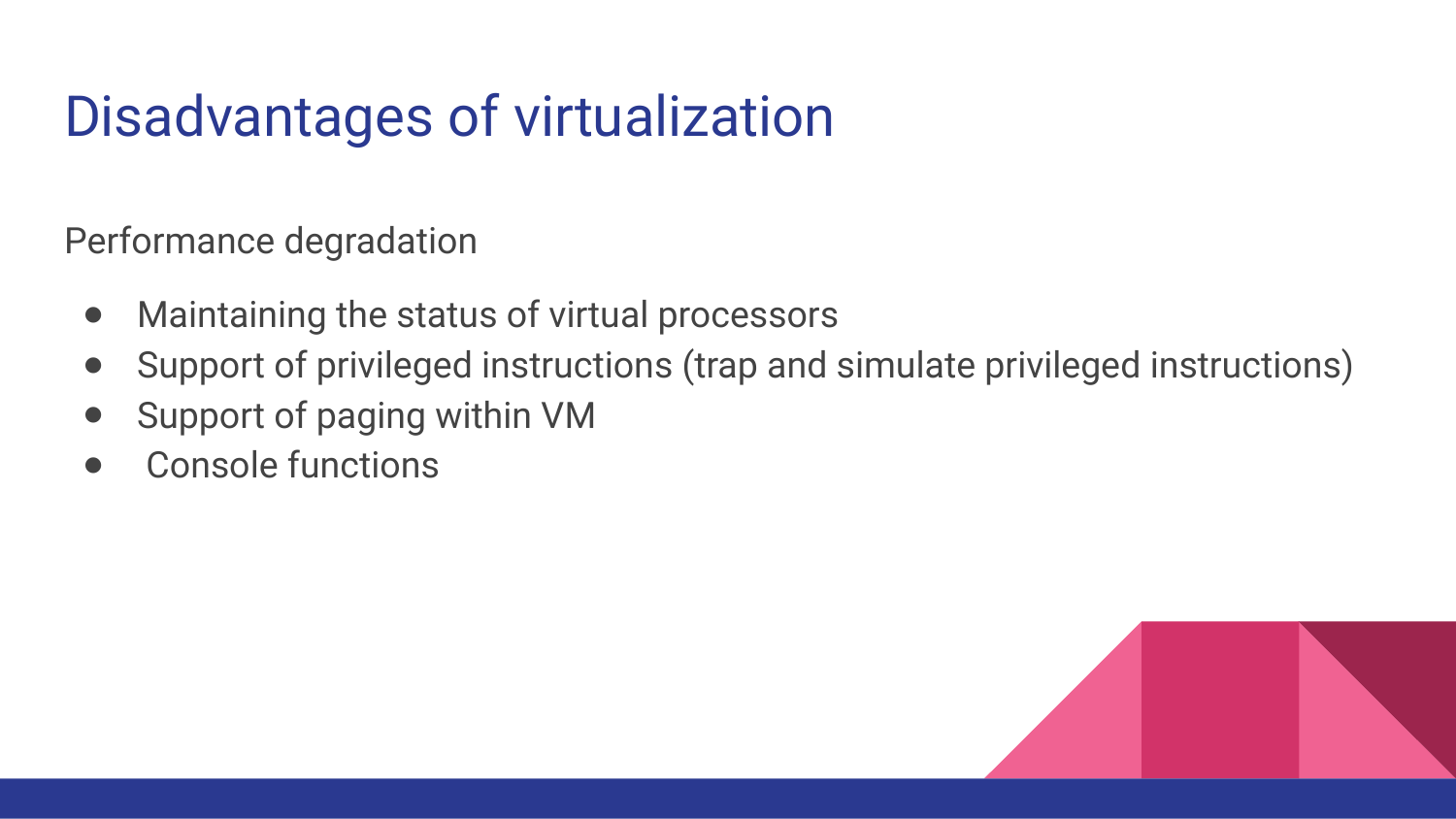

# Disadvantages of virtualization
Performance degradation
Maintaining the status of virtual processors
Support of privileged instructions (trap and simulate privileged instructions)
Support of paging within VM
 Console functions